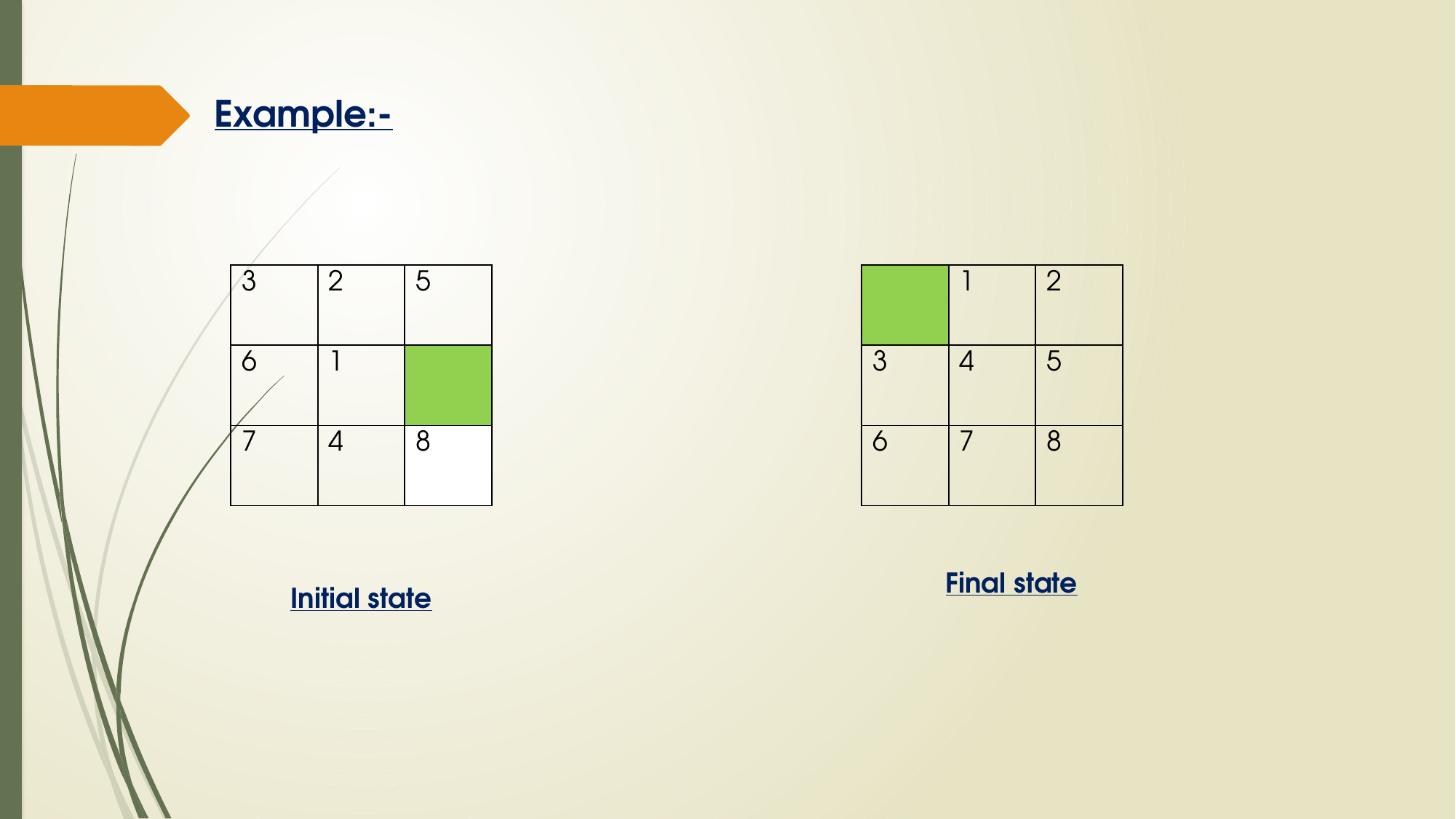

Example:-
| 3 | 2 | 5 |
| --- | --- | --- |
| 6 | 1 |  |
| 7 | 4 | 8 |
|  | 1 | 2 |
| --- | --- | --- |
| 3 | 4 | 5 |
| 6 | 7 | 8 |
Final state
Initial state